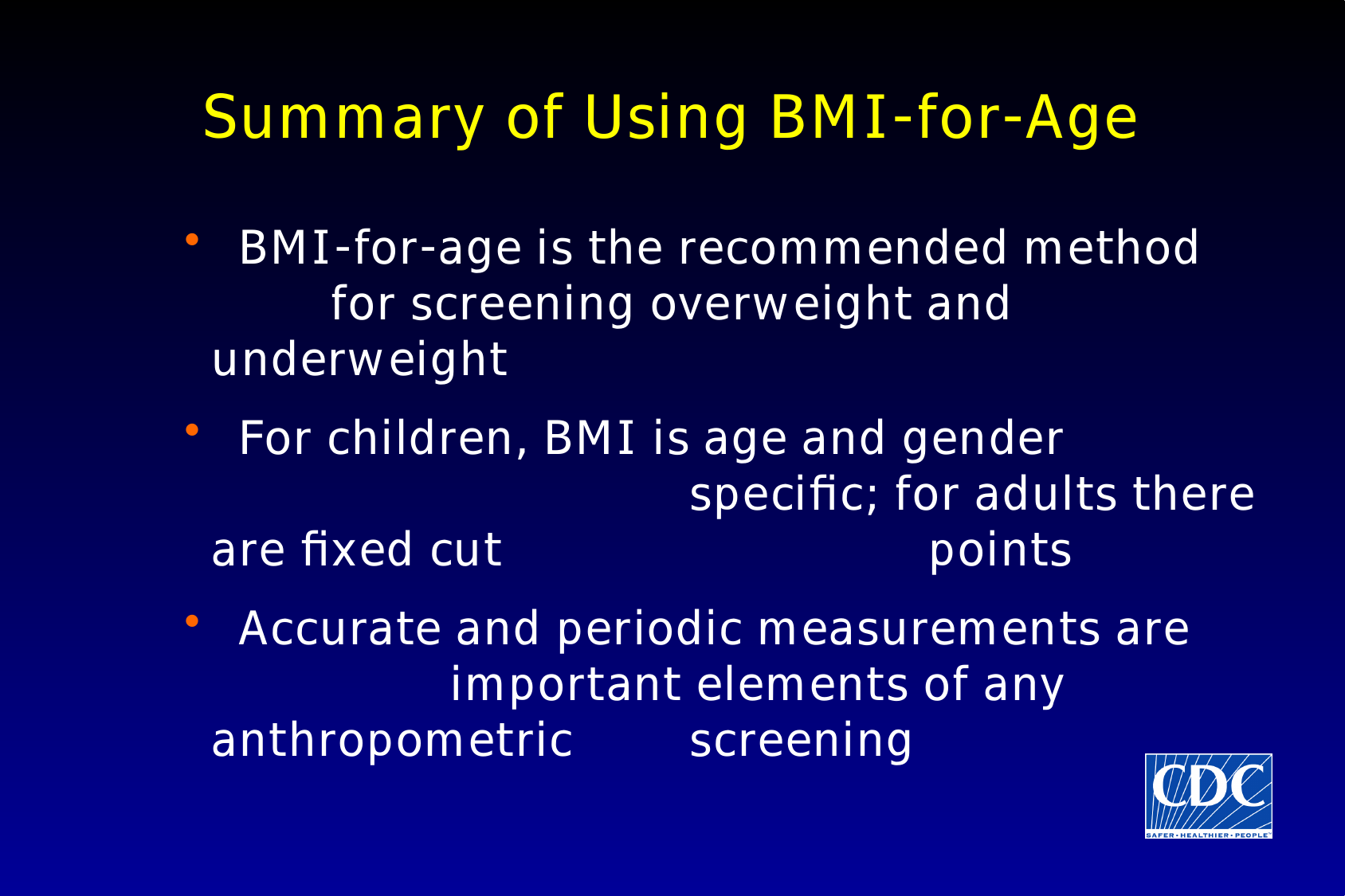

Summary of Using BMI-for-Age
  BMI-for-age is the recommended method 	for screening overweight and underweight
  For children, BMI is age and gender 					specific; for adults there are fixed cut 				points
  Accurate and periodic measurements are 		important elements of any anthropometric 	screening